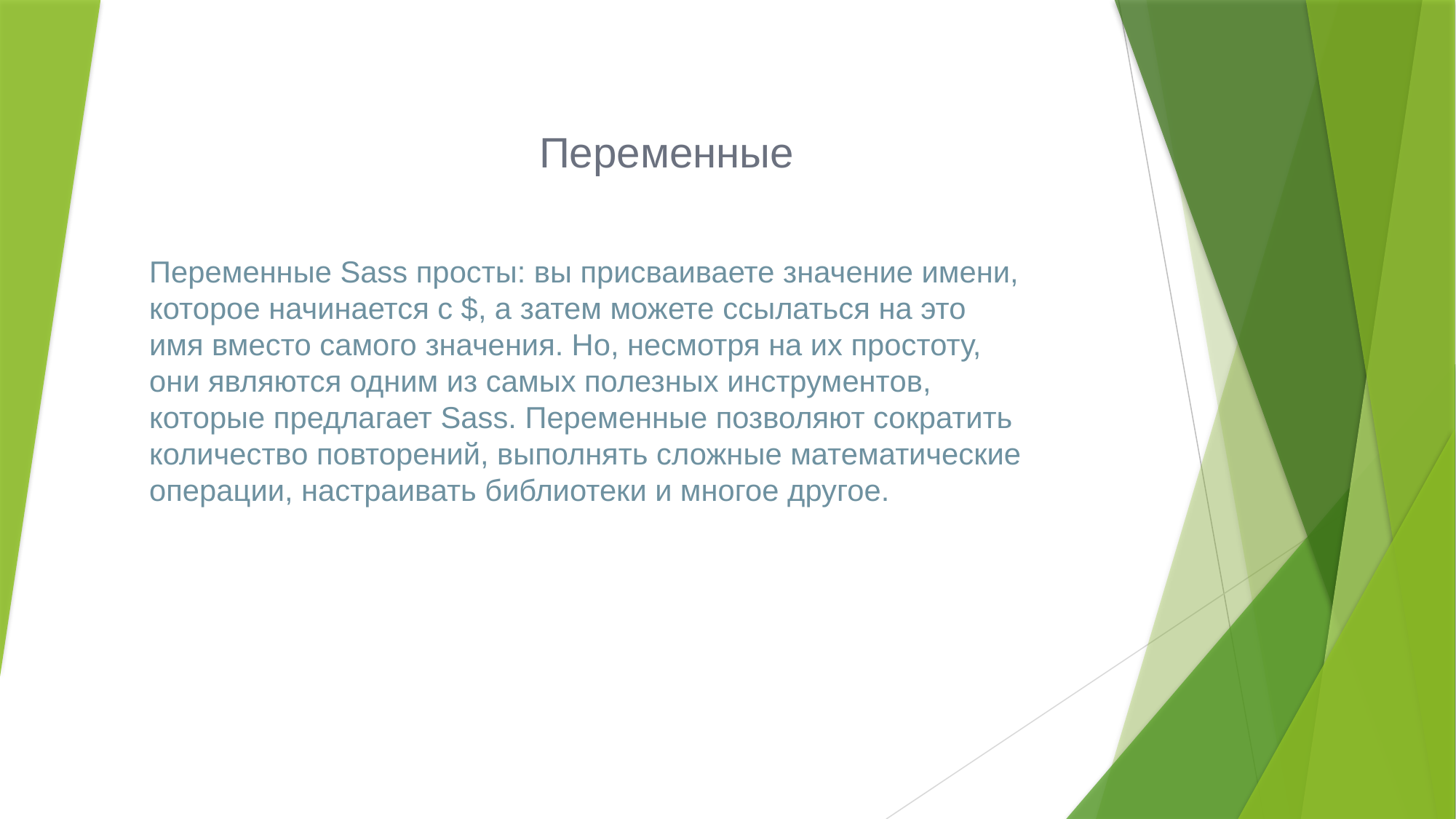

Переменные
Переменные Sass просты: вы присваиваете значение имени, которое начинается с $, а затем можете ссылаться на это имя вместо самого значения. Но, несмотря на их простоту, они являются одним из самых полезных инструментов, которые предлагает Sass. Переменные позволяют сократить количество повторений, выполнять сложные математические операции, настраивать библиотеки и многое другое.